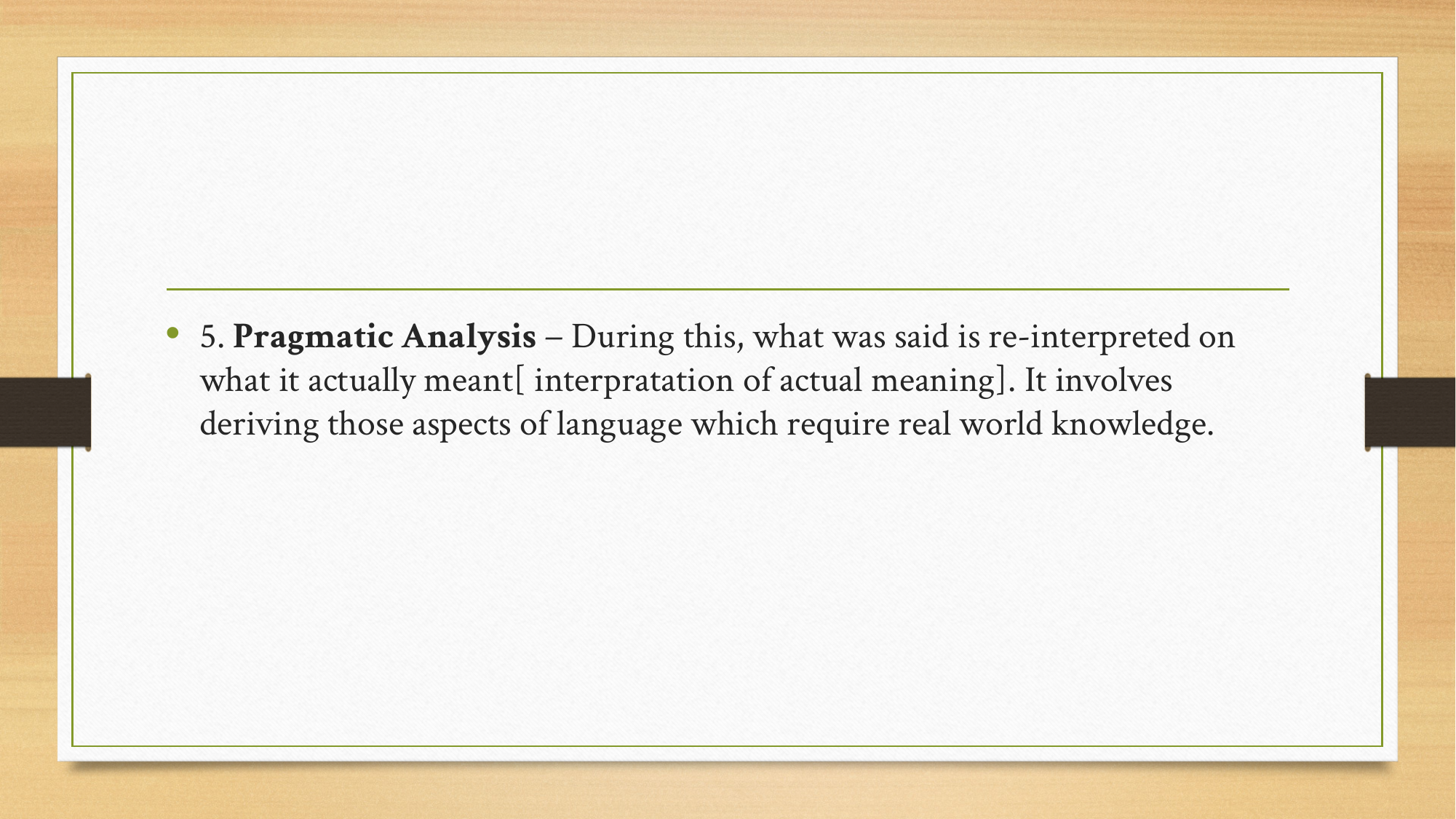

#
5. Pragmatic Analysis − During this, what was said is re-interpreted on what it actually meant[ interpratation of actual meaning]. It involves deriving those aspects of language which require real world knowledge.